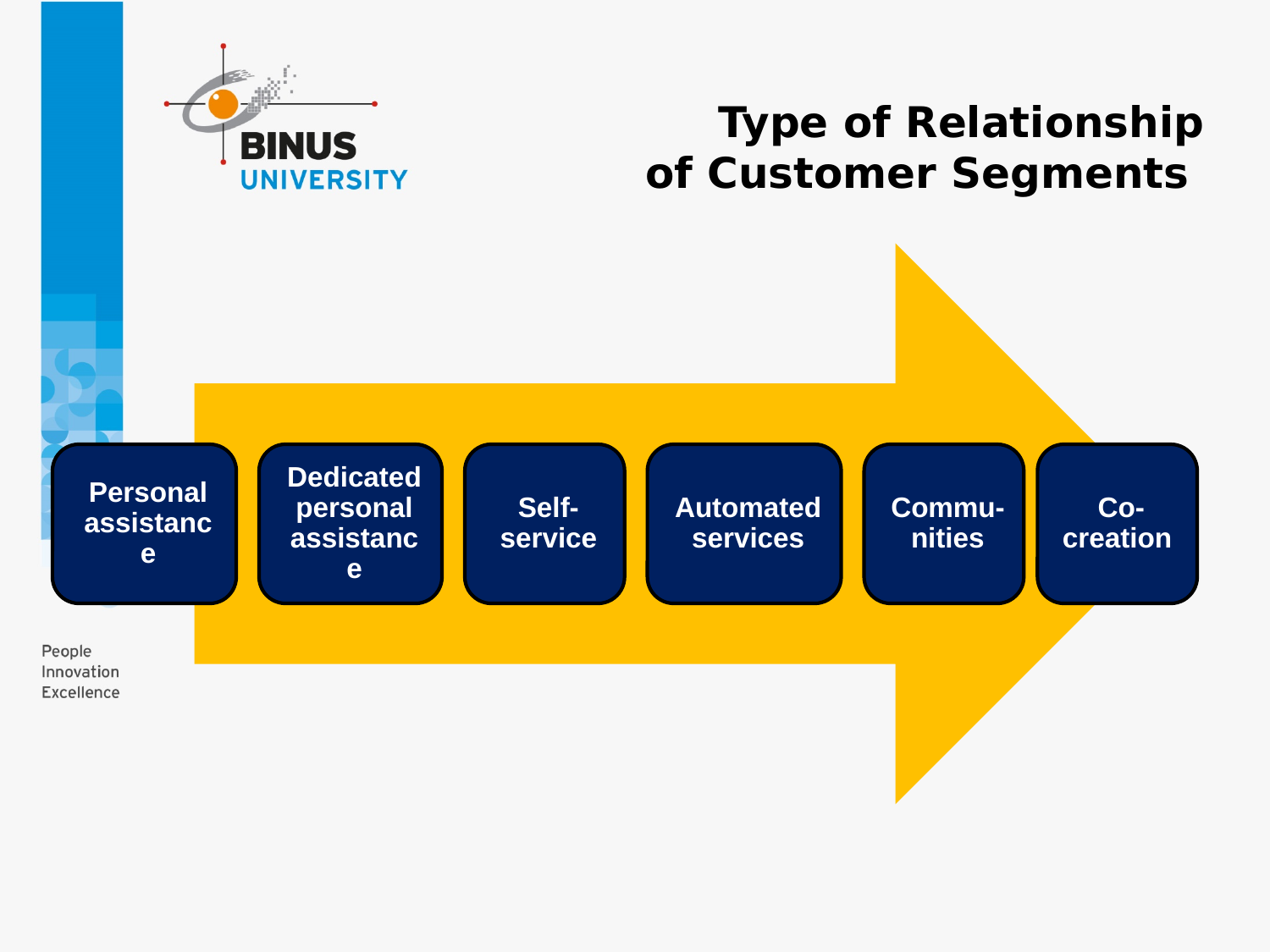

# Type of Relationship of Customer Segments
Personal assistance
Dedicated personal assistance
Self-service
Automated services
Commu- nities
Co-creation